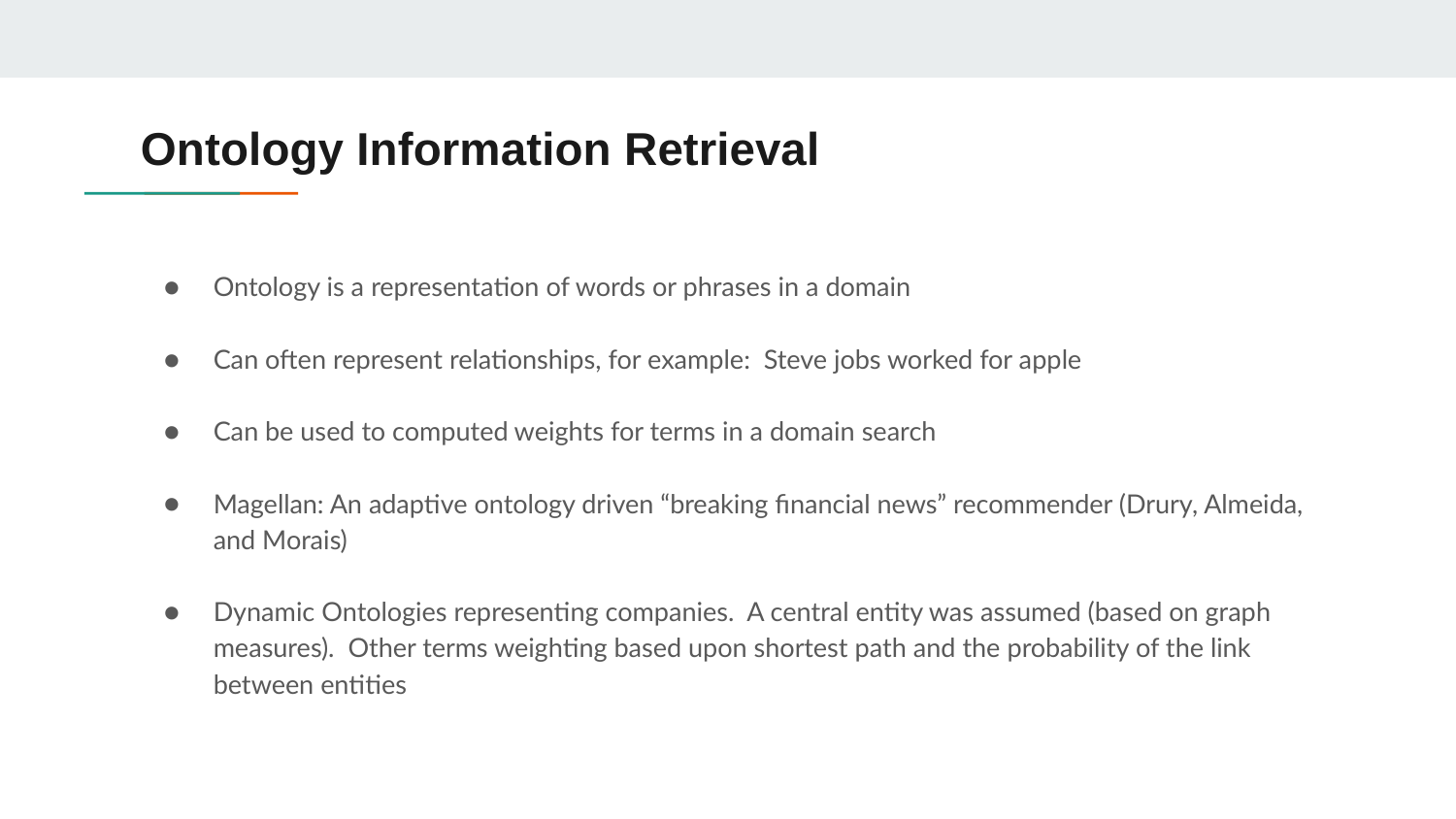

# Ontology Information Retrieval
Ontology is a representation of words or phrases in a domain

Can often represent relationships, for example:  Steve jobs worked for apple

Can be used to computed weights for terms in a domain search

Magellan: An adaptive ontology driven “breaking financial news” recommender (Drury, Almeida, and Morais)

Dynamic Ontologies representing companies.  A central entity was assumed (based on graph measures).  Other terms weighting based upon shortest path and the probability of the link between entities